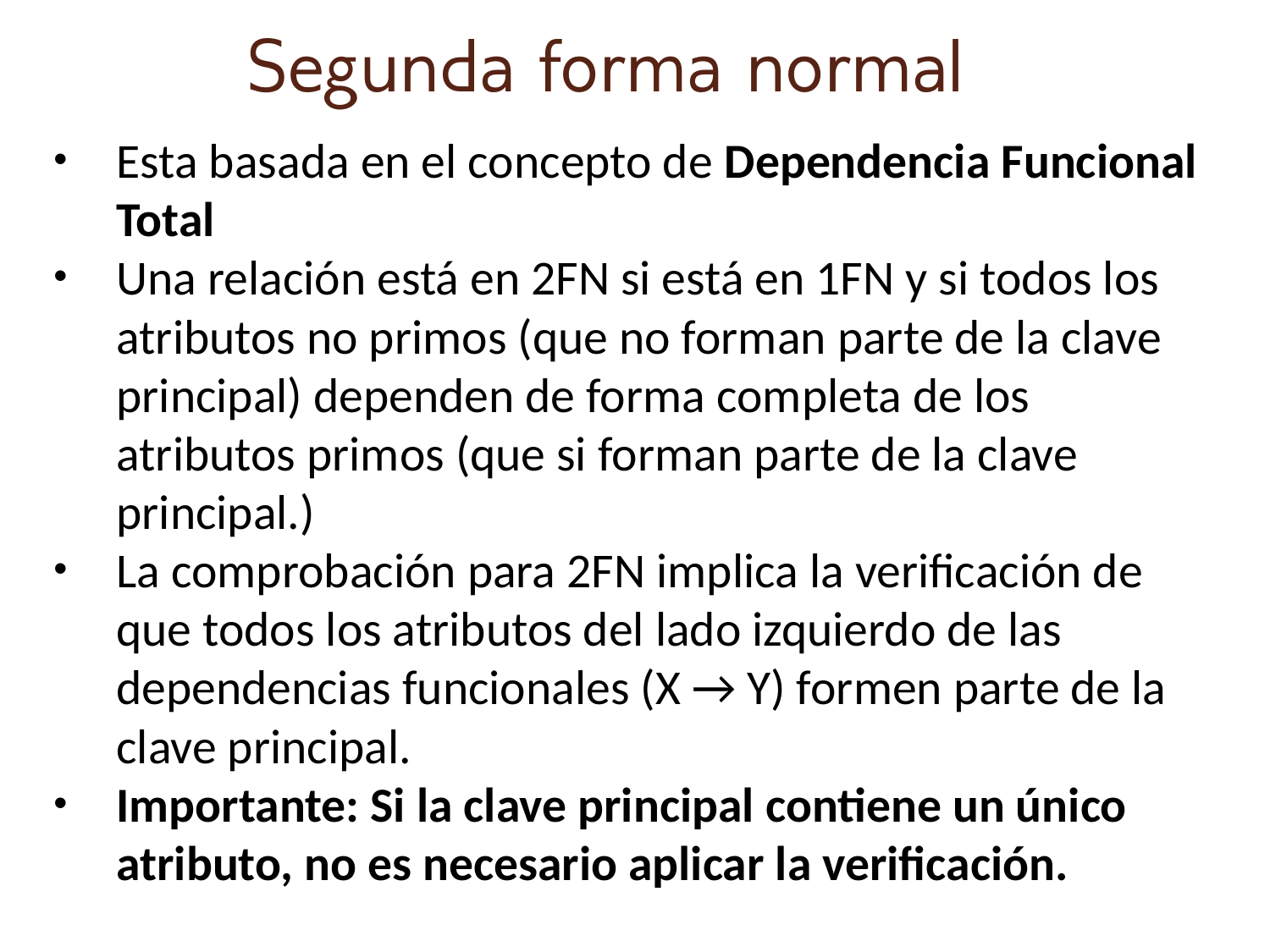

Segunda forma normal
Esta basada en el concepto de Dependencia Funcional Total
Una relación está en 2FN si está en 1FN y si todos los atributos no primos (que no forman parte de la clave principal) dependen de forma completa de los atributos primos (que si forman parte de la clave principal.)
La comprobación para 2FN implica la verificación de que todos los atributos del lado izquierdo de las dependencias funcionales (X → Y) formen parte de la clave principal.
Importante: Si la clave principal contiene un único atributo, no es necesario aplicar la verificación.